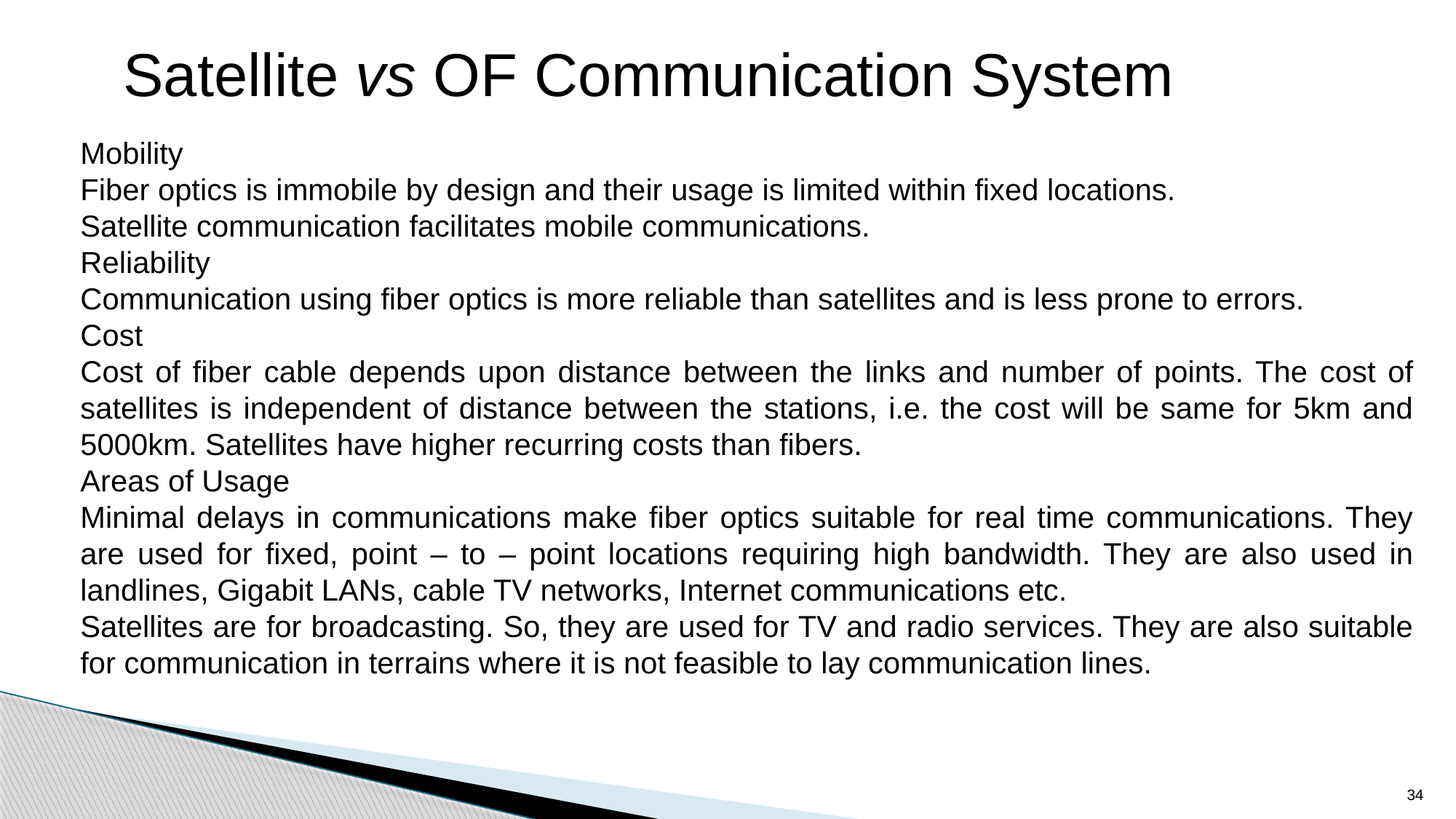

Satellite vs OF Communication System
Mobility
Fiber optics is immobile by design and their usage is limited within fixed locations.
Satellite communication facilitates mobile communications.
Reliability
Communication using fiber optics is more reliable than satellites and is less prone to errors.
Cost
Cost of fiber cable depends upon distance between the links and number of points. The cost of satellites is independent of distance between the stations, i.e. the cost will be same for 5km and 5000km. Satellites have higher recurring costs than fibers.
Areas of Usage
Minimal delays in communications make fiber optics suitable for real time communications. They are used for fixed, point – to – point locations requiring high bandwidth. They are also used in landlines, Gigabit LANs, cable TV networks, Internet communications etc.
Satellites are for broadcasting. So, they are used for TV and radio services. They are also suitable for communication in terrains where it is not feasible to lay communication lines.

34